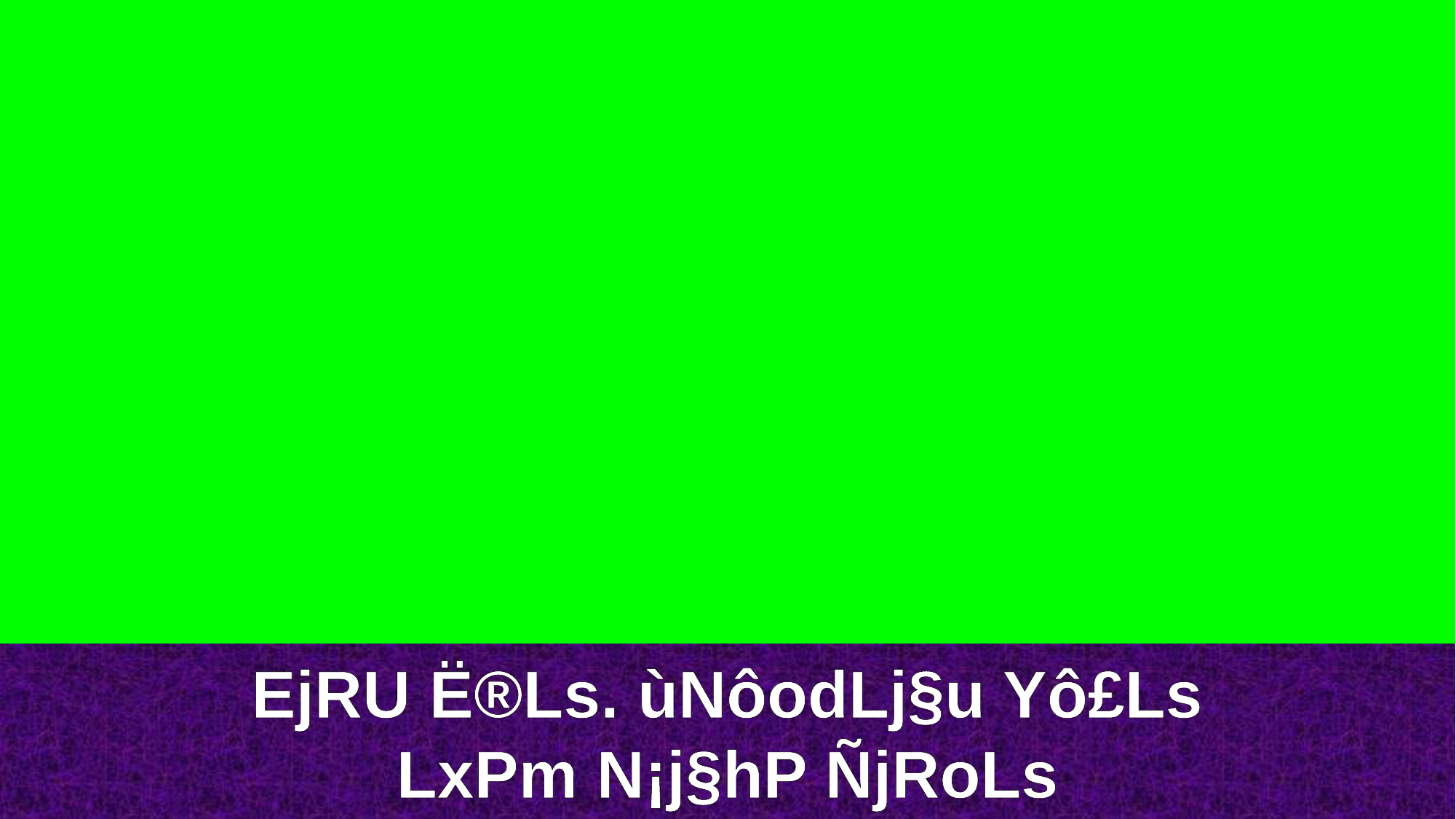

EjRU Ë®Ls. ùNôodLj§u Yô£Ls
LxPm N¡j§hP ÑjRoLs